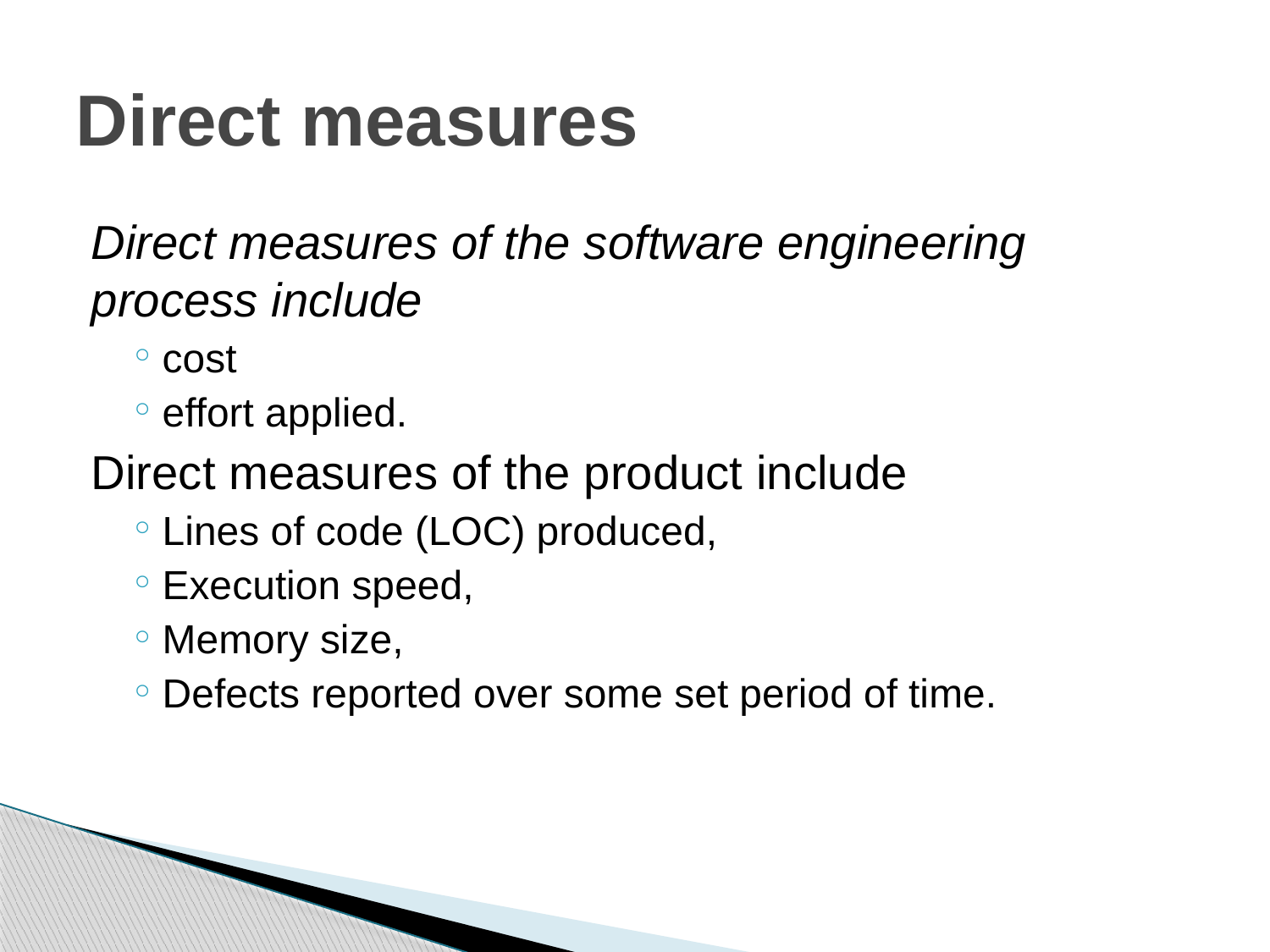

# Direct measures
Direct measures of the software engineering process include
cost
effort applied.
Direct measures of the product include
Lines of code (LOC) produced,
Execution speed,
Memory size,
Defects reported over some set period of time.